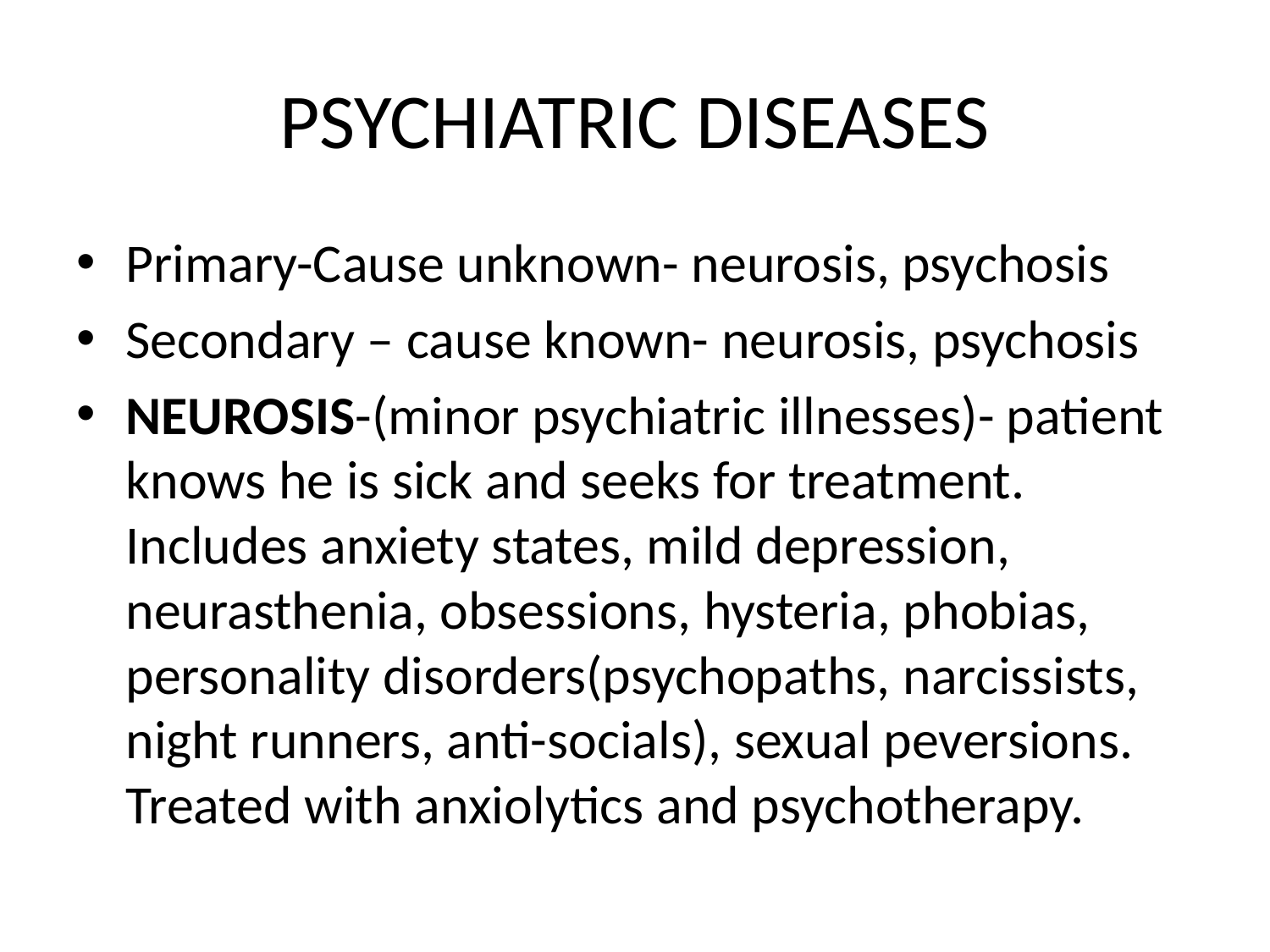

# PSYCHIATRIC DISEASES
Primary-Cause unknown- neurosis, psychosis
Secondary – cause known- neurosis, psychosis
NEUROSIS-(minor psychiatric illnesses)- patient knows he is sick and seeks for treatment. Includes anxiety states, mild depression, neurasthenia, obsessions, hysteria, phobias, personality disorders(psychopaths, narcissists, night runners, anti-socials), sexual peversions. Treated with anxiolytics and psychotherapy.